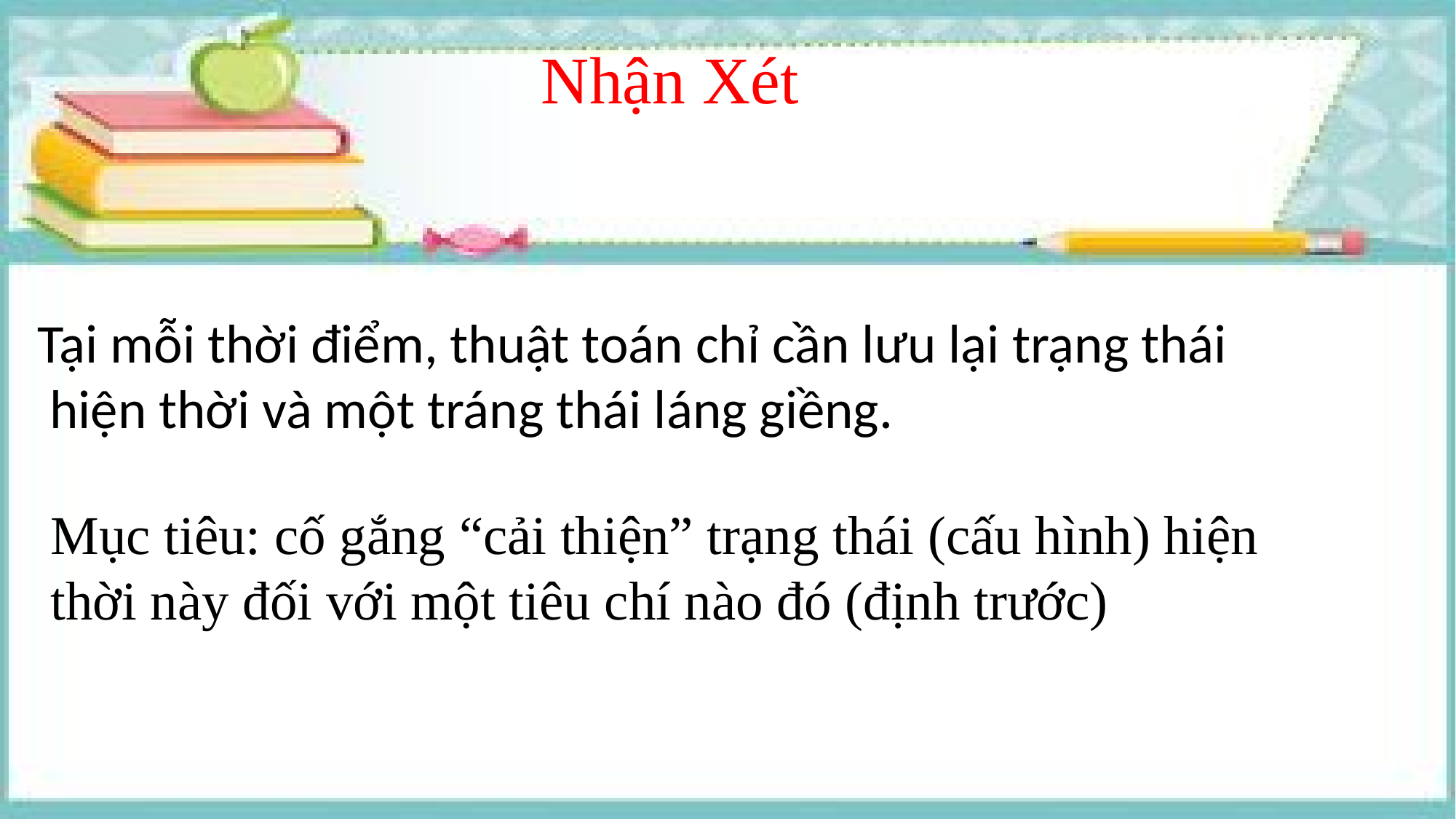

Nhận Xét
Tại mỗi thời điểm, thuật toán chỉ cần lưu lại trạng thái
 hiện thời và một tráng thái láng giềng.
Mục tiêu: cố gắng “cải thiện” trạng thái (cấu hình) hiện thời này đối với một tiêu chí nào đó (định trước)